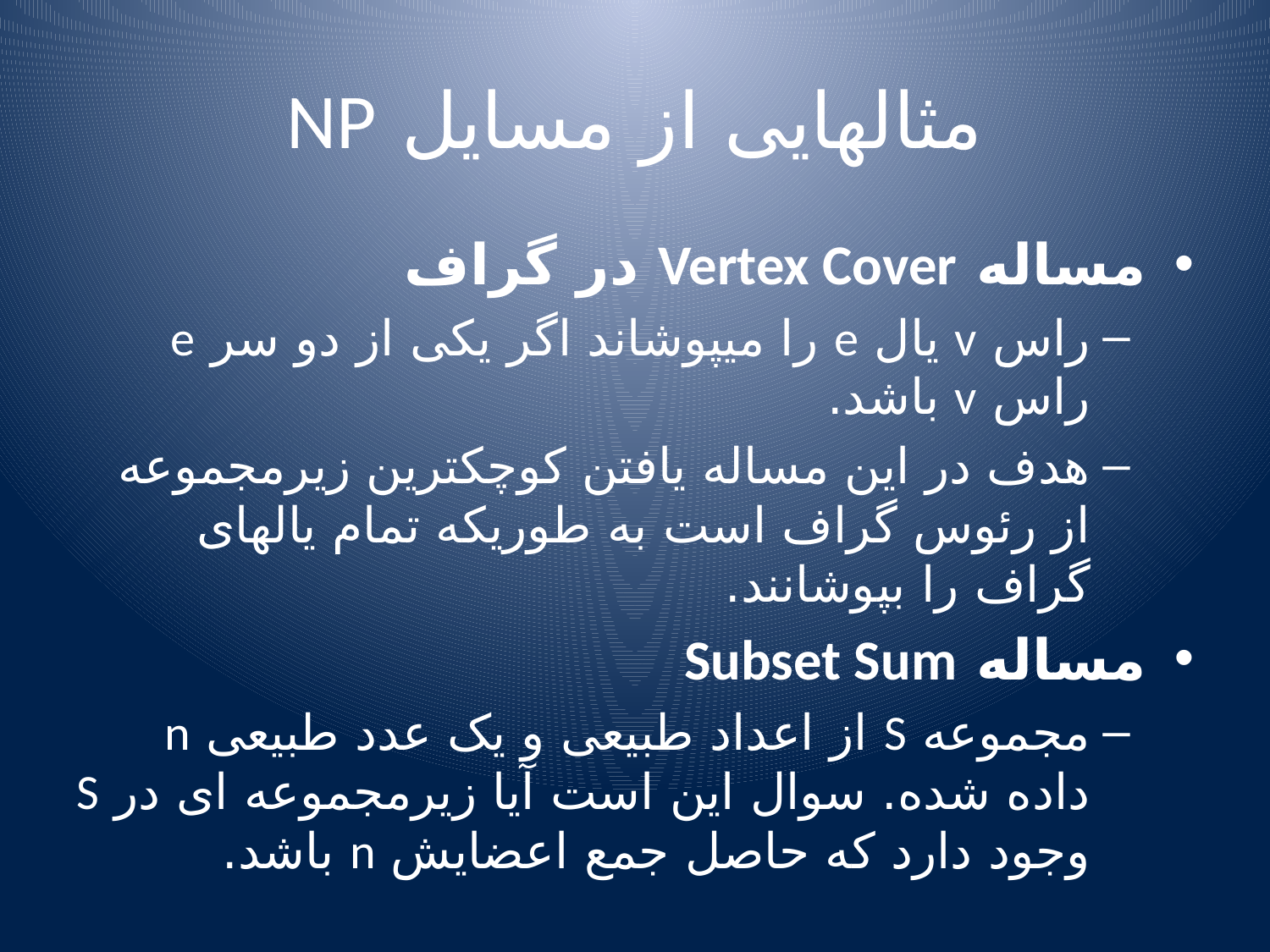

# مثالهایی از مسایل NP
مساله Vertex Cover در گراف
راس v یال e را میپوشاند اگر یکی از دو سر e راس v باشد.
هدف در این مساله یافتن کوچکترین زیرمجموعه از رئوس گراف است به طوریکه تمام یالهای گراف را بپوشانند.
مساله Subset Sum
مجموعه S از اعداد طبیعی و یک عدد طبیعی n داده شده. سوال این است آیا زیرمجموعه ای در S وجود دارد که حاصل جمع اعضایش n باشد.